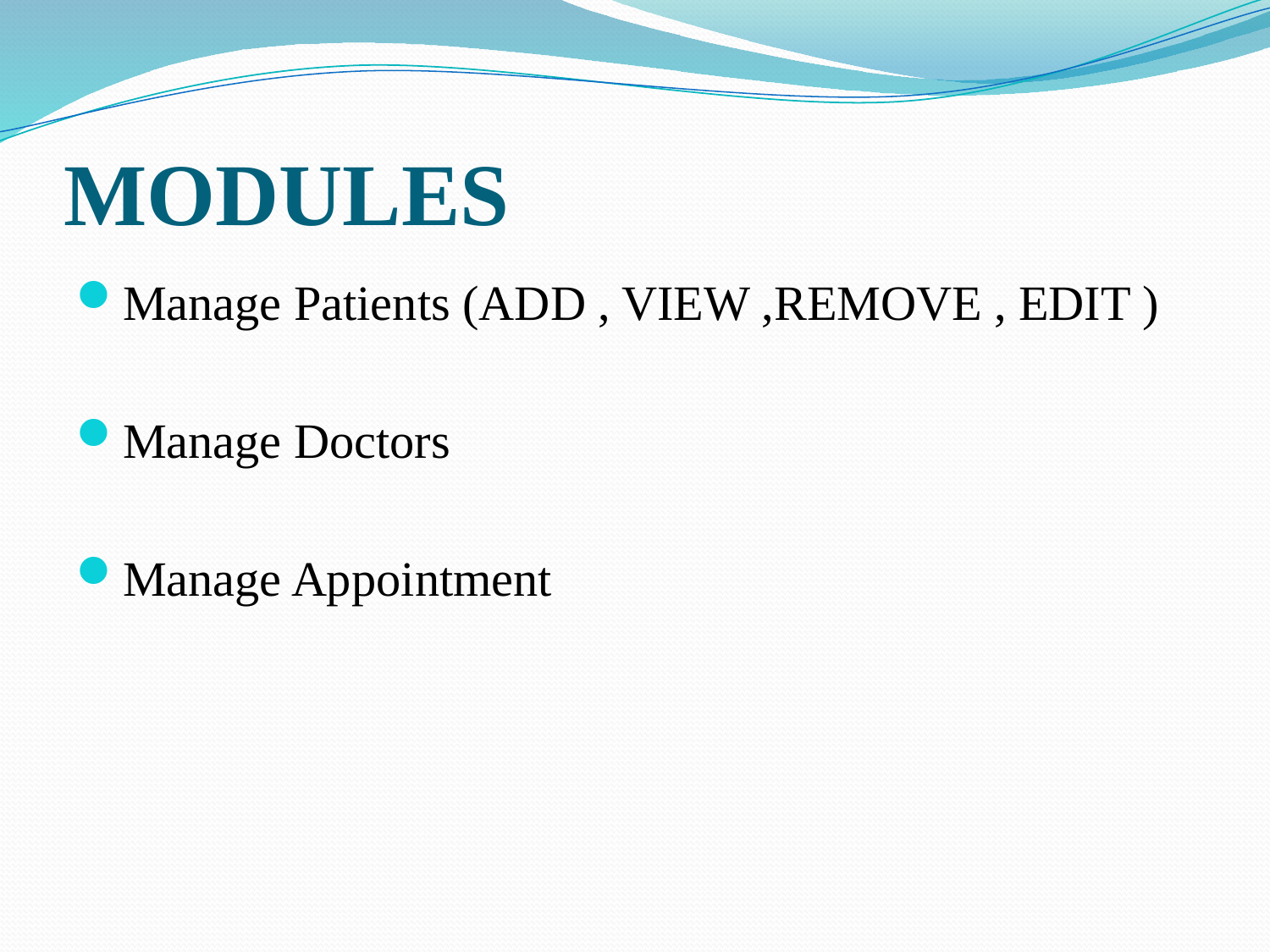

# MODULES
Manage Patients (ADD , VIEW ,REMOVE , EDIT )

Manage Doctors

Manage Appointment